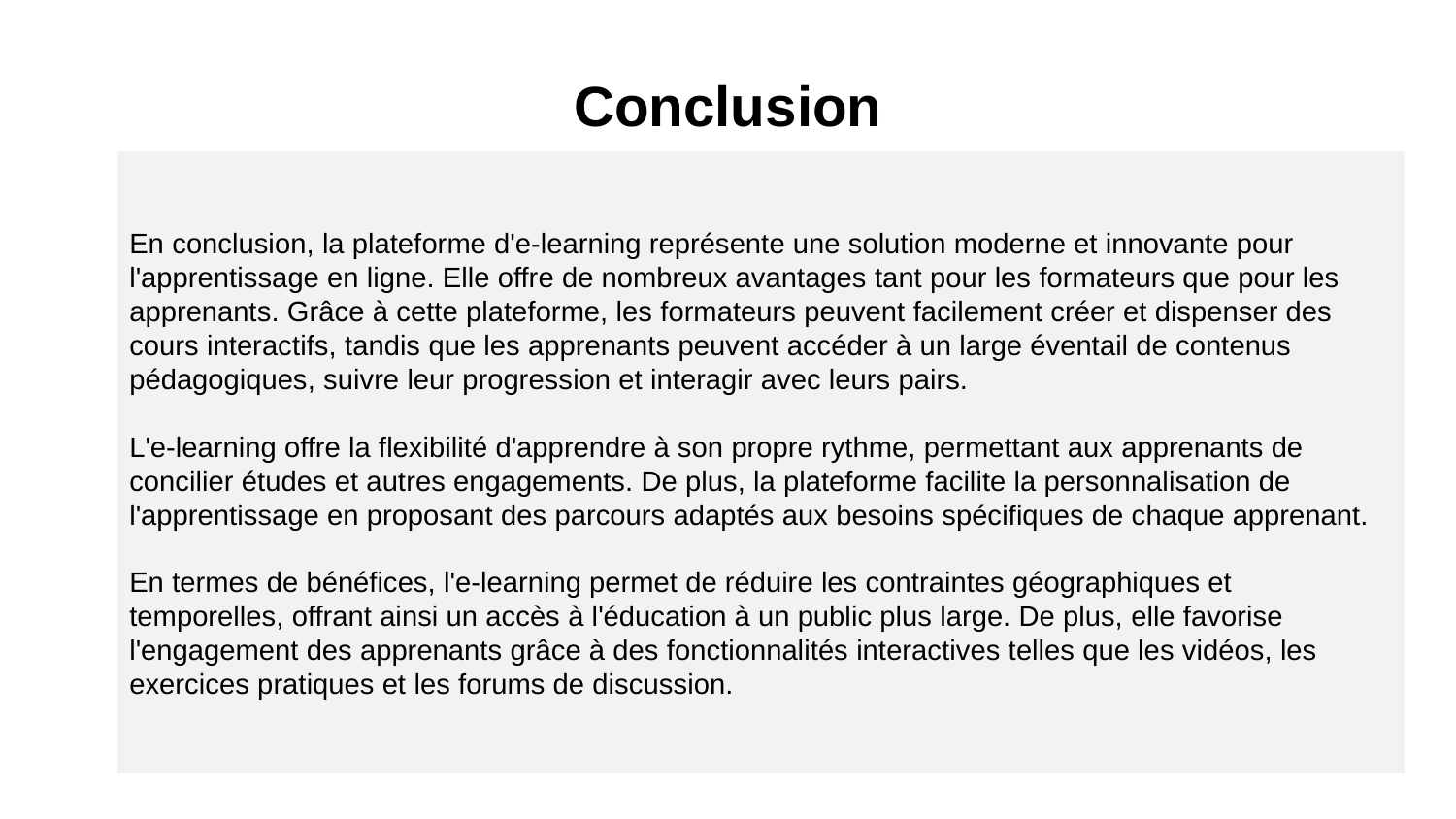

# Conclusion
En conclusion, la plateforme d'e-learning représente une solution moderne et innovante pour l'apprentissage en ligne. Elle offre de nombreux avantages tant pour les formateurs que pour les apprenants. Grâce à cette plateforme, les formateurs peuvent facilement créer et dispenser des cours interactifs, tandis que les apprenants peuvent accéder à un large éventail de contenus pédagogiques, suivre leur progression et interagir avec leurs pairs.

L'e-learning offre la flexibilité d'apprendre à son propre rythme, permettant aux apprenants de concilier études et autres engagements. De plus, la plateforme facilite la personnalisation de l'apprentissage en proposant des parcours adaptés aux besoins spécifiques de chaque apprenant.

En termes de bénéfices, l'e-learning permet de réduire les contraintes géographiques et temporelles, offrant ainsi un accès à l'éducation à un public plus large. De plus, elle favorise l'engagement des apprenants grâce à des fonctionnalités interactives telles que les vidéos, les exercices pratiques et les forums de discussion.